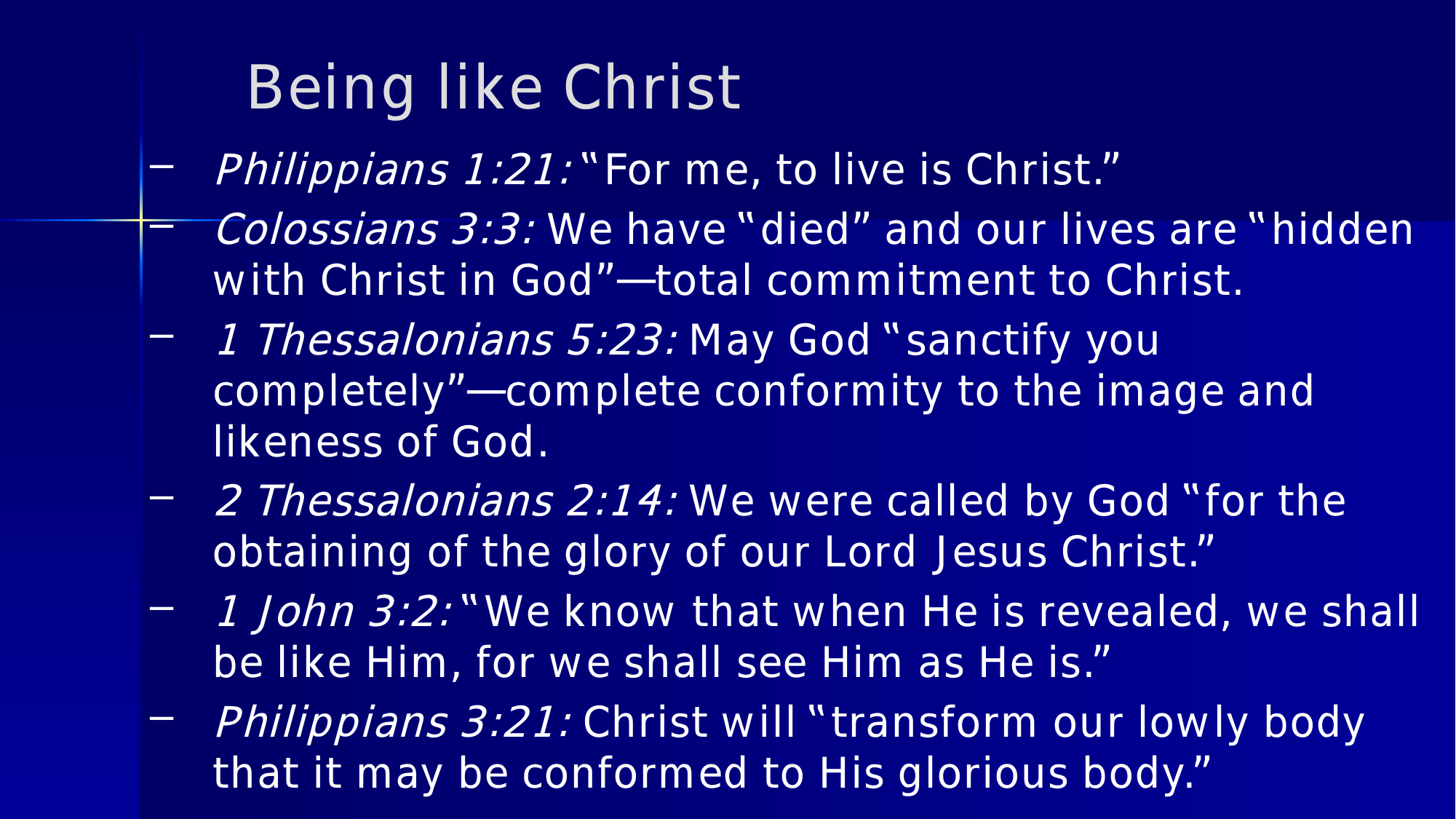

Being like Christ
Philippians 1:21: “For me, to live is Christ.”
Colossians 3:3: We have “died” and our lives are “hidden with Christ in God”—total commitment to Christ.
1 Thessalonians 5:23: May God “sanctify you completely”—complete conformity to the image and likeness of God.
2 Thessalonians 2:14: We were called by God “for the obtaining of the glory of our Lord Jesus Christ.”
1 John 3:2: “We know that when He is revealed, we shall be like Him, for we shall see Him as He is.”
Philippians 3:21: Christ will “transform our lowly body that it may be conformed to His glorious body.”